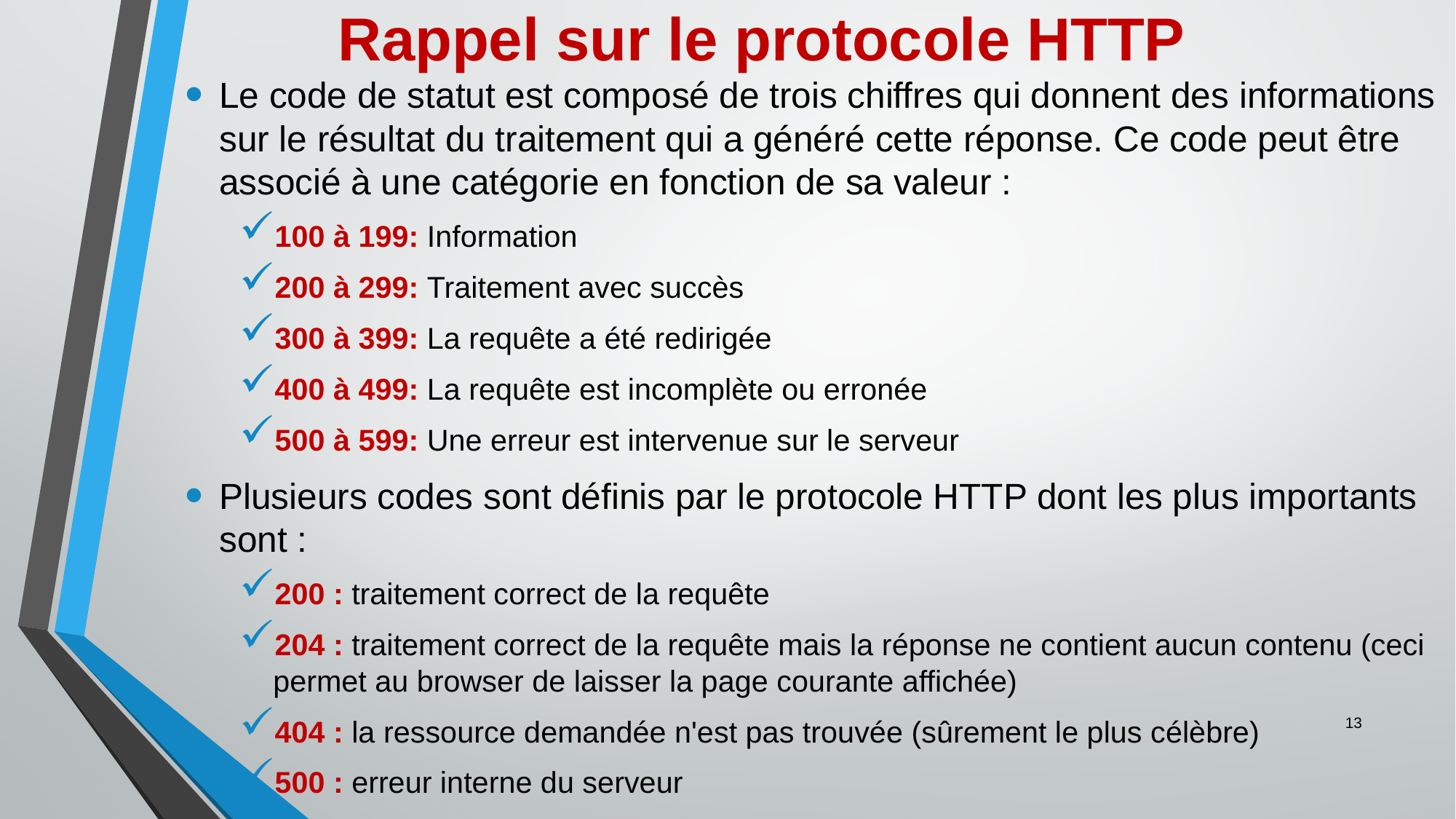

# Rappel sur le protocole HTTP
Le code de statut est composé de trois chiffres qui donnent des informations sur le résultat du traitement qui a généré cette réponse. Ce code peut être associé à une catégorie en fonction de sa valeur :
100 à 199: Information
200 à 299: Traitement avec succès
300 à 399: La requête a été redirigée
400 à 499: La requête est incomplète ou erronée
500 à 599: Une erreur est intervenue sur le serveur
Plusieurs codes sont définis par le protocole HTTP dont les plus importants sont :
200 : traitement correct de la requête
204 : traitement correct de la requête mais la réponse ne contient aucun contenu (ceci permet au browser de laisser la page courante affichée)
404 : la ressource demandée n'est pas trouvée (sûrement le plus célèbre)
500 : erreur interne du serveur
13